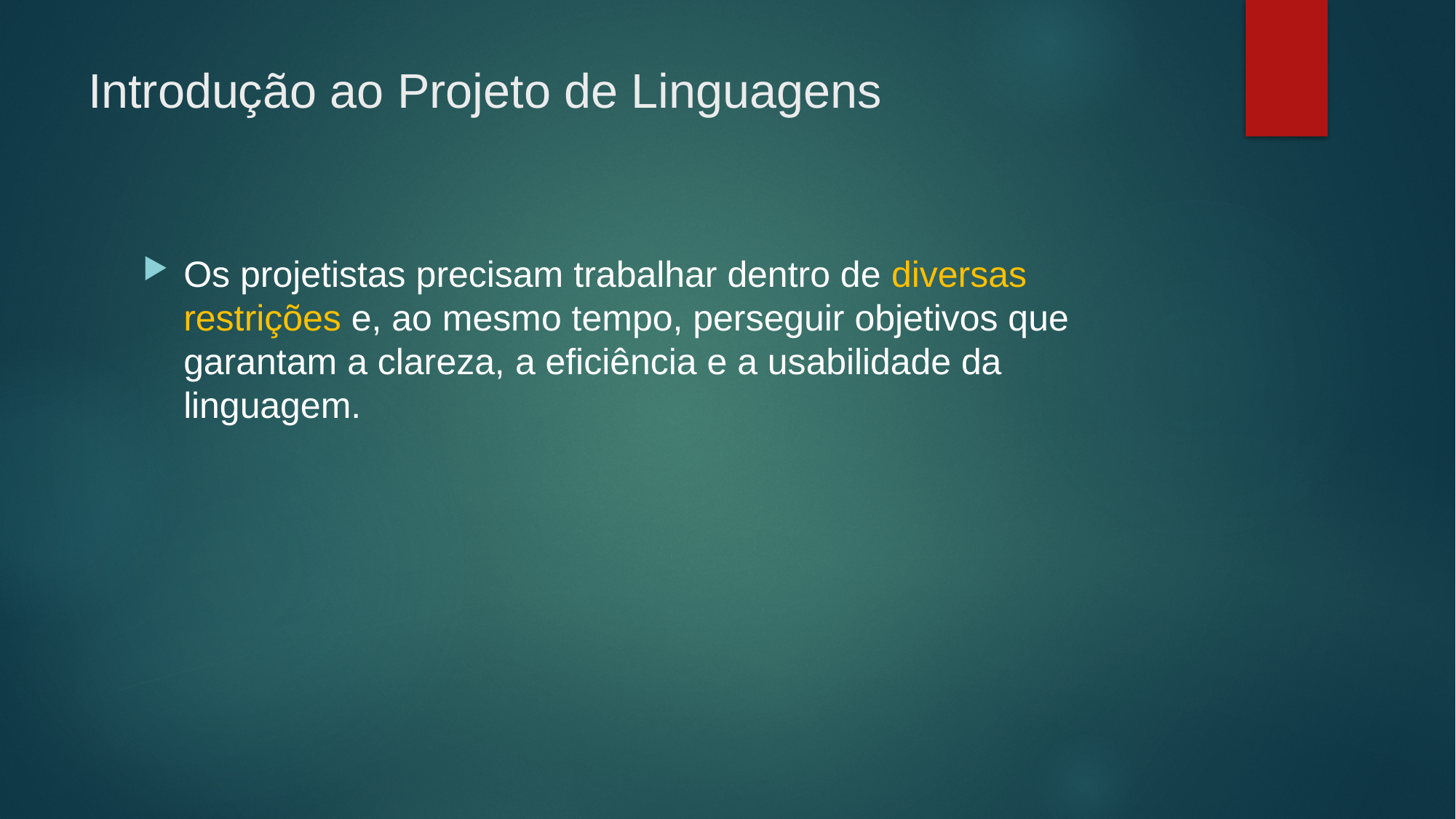

# Introdução ao Projeto de Linguagens
Os projetistas precisam trabalhar dentro de diversas restrições e, ao mesmo tempo, perseguir objetivos que garantam a clareza, a eficiência e a usabilidade da linguagem.